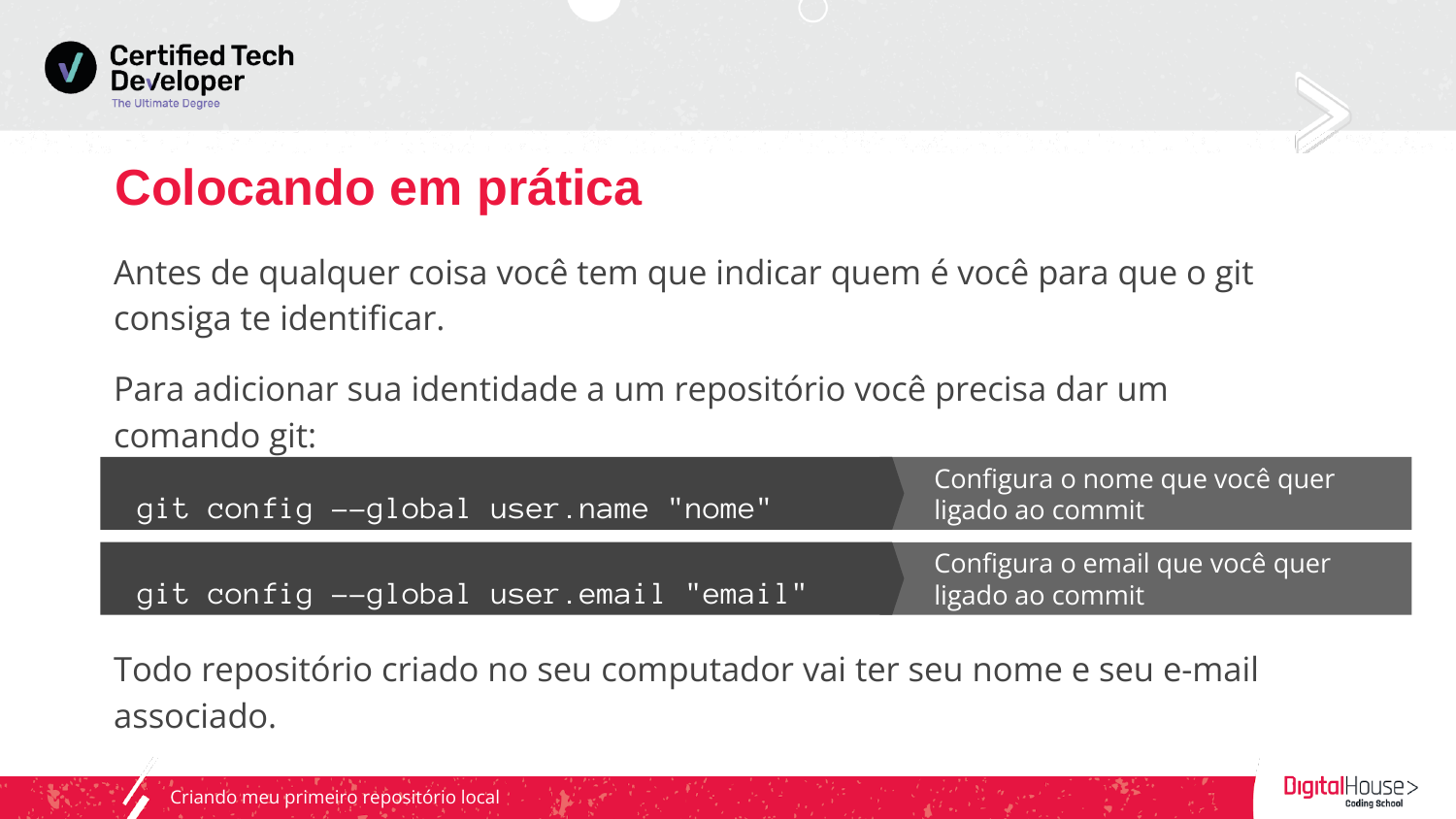

# Colocando em prática
Antes de qualquer coisa você tem que indicar quem é você para que o git consiga te identificar.
Para adicionar sua identidade a um repositório você precisa dar um comando git:
git config --global user.name "nome"
Configura o nome que você quer ligado ao commit
git config --global user.email "email"
Configura o email que você quer ligado ao commit
Todo repositório criado no seu computador vai ter seu nome e seu e-mail associado.